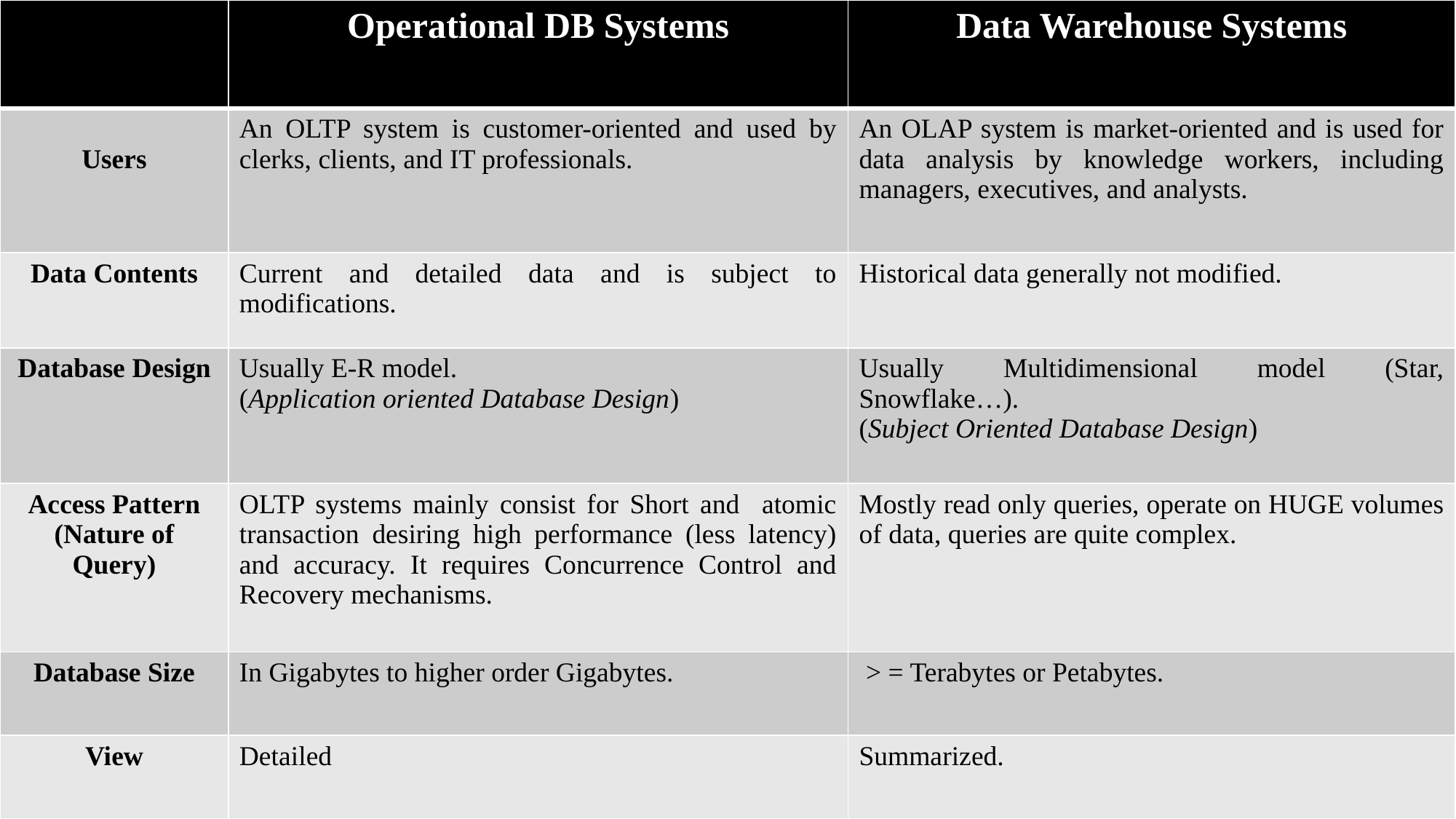

|  | Operational DB Systems | Data Warehouse Systems |
| --- | --- | --- |
| Users | An OLTP system is customer-oriented and used by clerks, clients, and IT professionals. | An OLAP system is market-oriented and is used for data analysis by knowledge workers, including managers, executives, and analysts. |
| Data Contents | Current and detailed data and is subject to modifications. | Historical data generally not modified. |
| Database Design | Usually E-R model. (Application oriented Database Design) | Usually Multidimensional model (Star, Snowflake…). (Subject Oriented Database Design) |
| Access Pattern (Nature of Query) | OLTP systems mainly consist for Short and atomic transaction desiring high performance (less latency) and accuracy. It requires Concurrence Control and Recovery mechanisms. | Mostly read only queries, operate on HUGE volumes of data, queries are quite complex. |
| Database Size | In Gigabytes to higher order Gigabytes. | > = Terabytes or Petabytes. |
| View | Detailed | Summarized. |